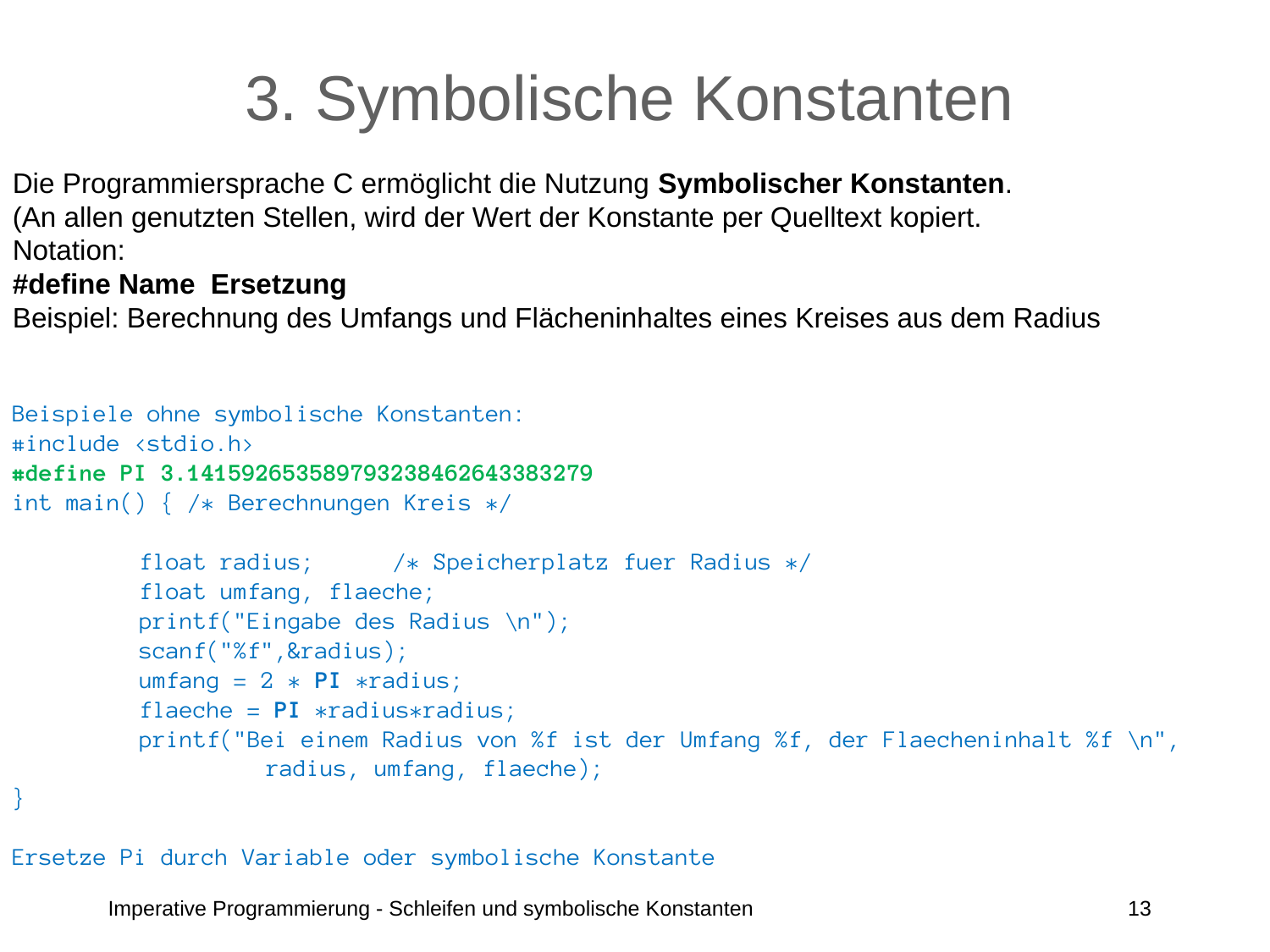

# 3. Symbolische Konstanten
Die Programmiersprache C ermöglicht die Nutzung Symbolischer Konstanten.
(An allen genutzten Stellen, wird der Wert der Konstante per Quelltext kopiert.
Notation:
#define Name  Ersetzung
Beispiel: Berechnung des Umfangs und Flächeninhaltes eines Kreises aus dem Radius

Beispiele ohne symbolische Konstanten:
#include <stdio.h>
#define PI 3.141592653589793238462643383279
int main() { /* Berechnungen Kreis */

	float radius; 	/* Speicherplatz fuer Radius */
	float umfang, flaeche;
	printf("Eingabe des Radius \n");
	scanf("%f",&radius);
	umfang = 2 * PI *radius;
	flaeche = PI *radius*radius;
	printf("Bei einem Radius von %f ist der Umfang %f, der Flaecheninhalt %f \n", 		radius, umfang, flaeche);
}

Ersetze Pi durch Variable oder symbolische Konstante
Imperative Programmierung - Schleifen und symbolische Konstanten
13